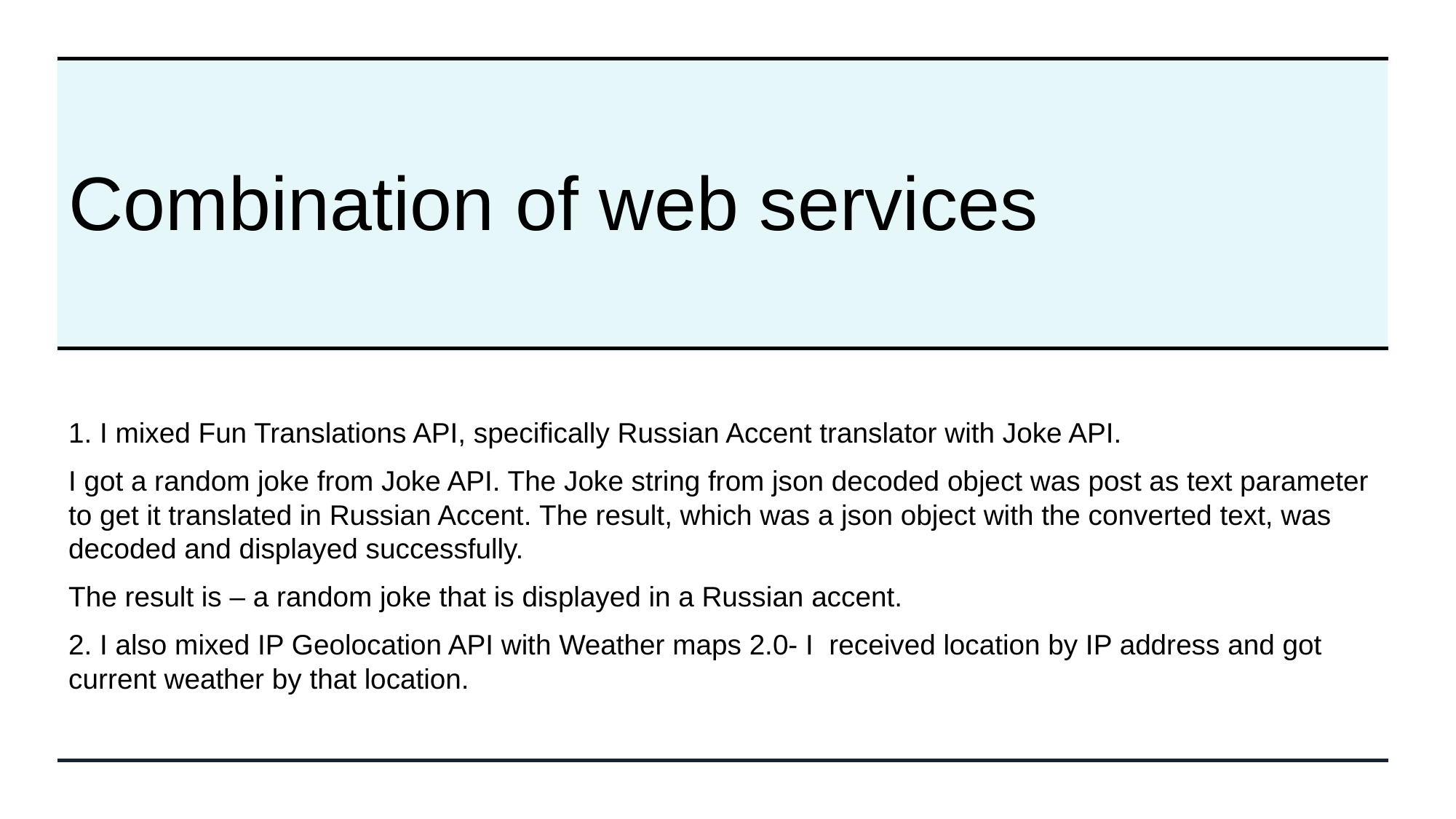

# Combination of web services
1. I mixed Fun Translations API, specifically Russian Accent translator with Joke API.
I got a random joke from Joke API. The Joke string from json decoded object was post as text parameter to get it translated in Russian Accent. The result, which was a json object with the converted text, was decoded and displayed successfully.
The result is – a random joke that is displayed in a Russian accent.
2. I also mixed IP Geolocation API with Weather maps 2.0- I  received location by IP address and got current weather by that location.